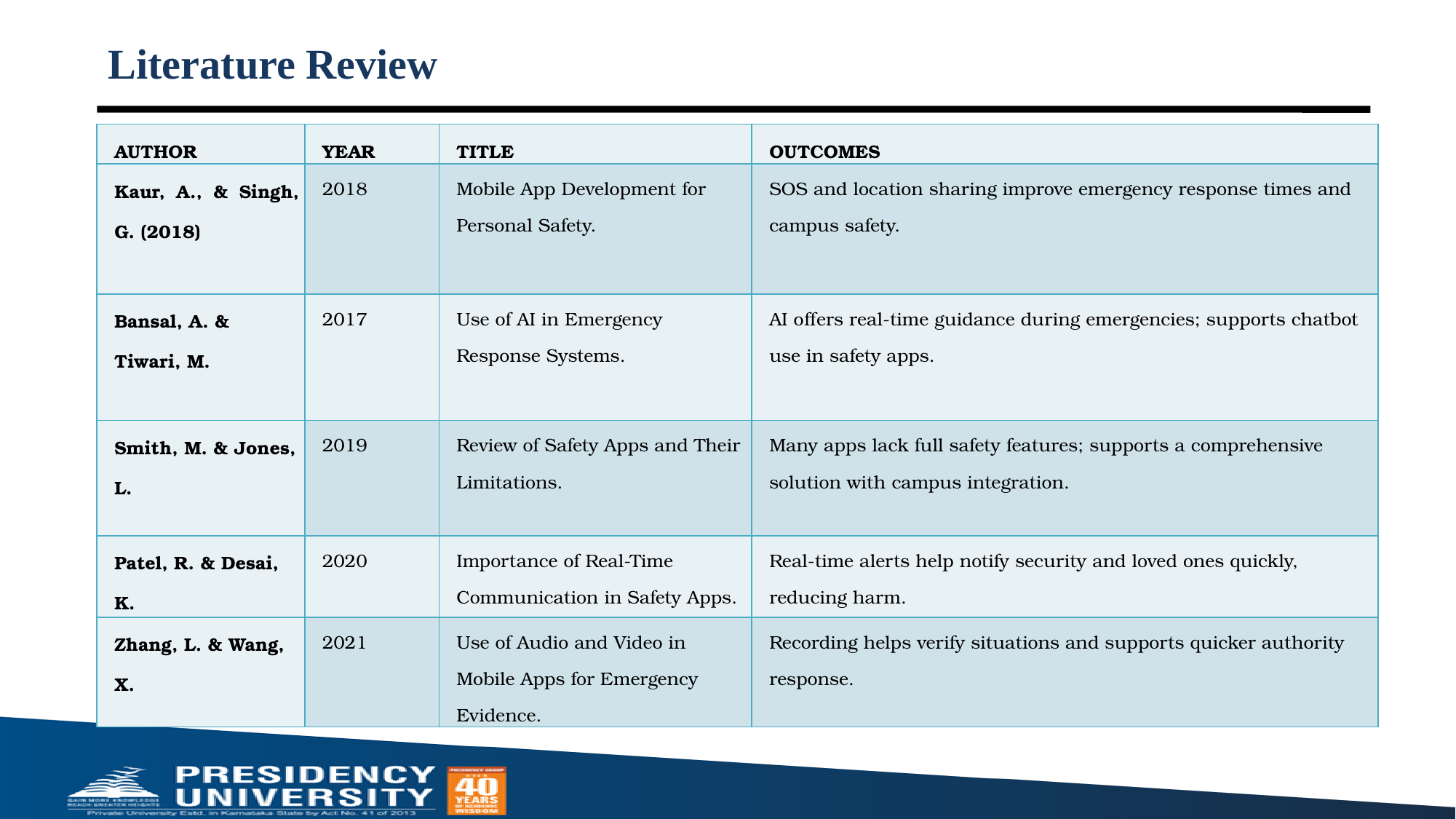

# Literature Review
| AUTHOR | YEAR | TITLE | OUTCOMES |
| --- | --- | --- | --- |
| Kaur, A., & Singh, G. (2018) | 2018 | Mobile App Development for Personal Safety.​ | SOS and location sharing improve emergency response times and campus safety. |
| Bansal, A. & Tiwari, M. | 2017 | Use of AI in Emergency Response Systems. | AI offers real-time guidance during emergencies; supports chatbot use in safety apps. |
| Smith, M. & Jones, L. | 2019 | Review of Safety Apps and Their Limitations. | Many apps lack full safety features; supports a comprehensive solution with campus integration. |
| Patel, R. & Desai, K. | 2020 | Importance of Real-Time Communication in Safety Apps. | Real-time alerts help notify security and loved ones quickly, reducing harm. |
| Zhang, L. & Wang, X. ​ | 2021 | Use of Audio and Video in Mobile Apps for Emergency Evidence. | Recording helps verify situations and supports quicker authority response. |